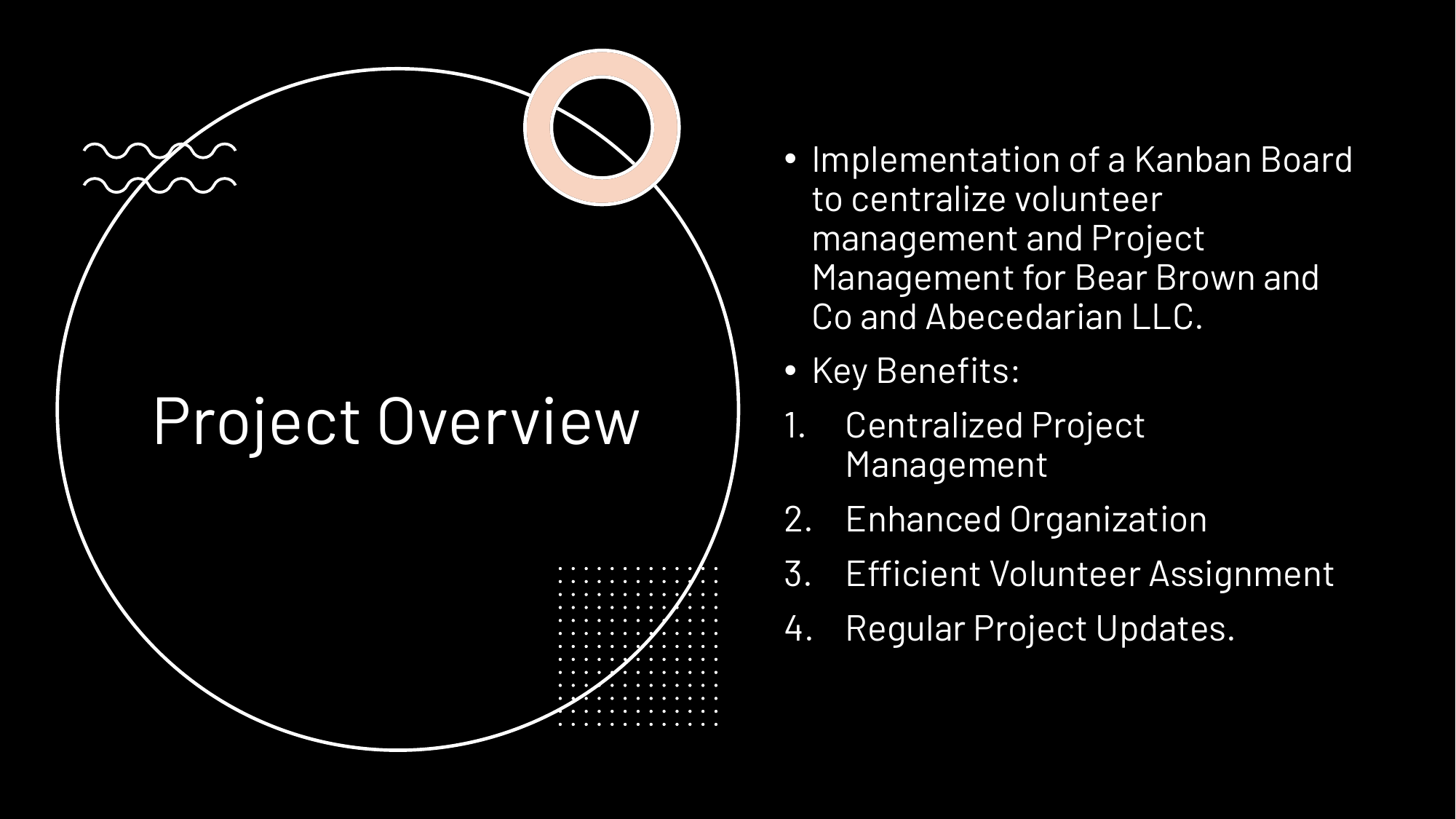

Implementation of a Kanban Board to centralize volunteer management and Project Management for Bear Brown and Co and Abecedarian LLC.
Key Benefits:
Centralized Project Management
Enhanced Organization
Efficient Volunteer Assignment
Regular Project Updates.

# Project Overview